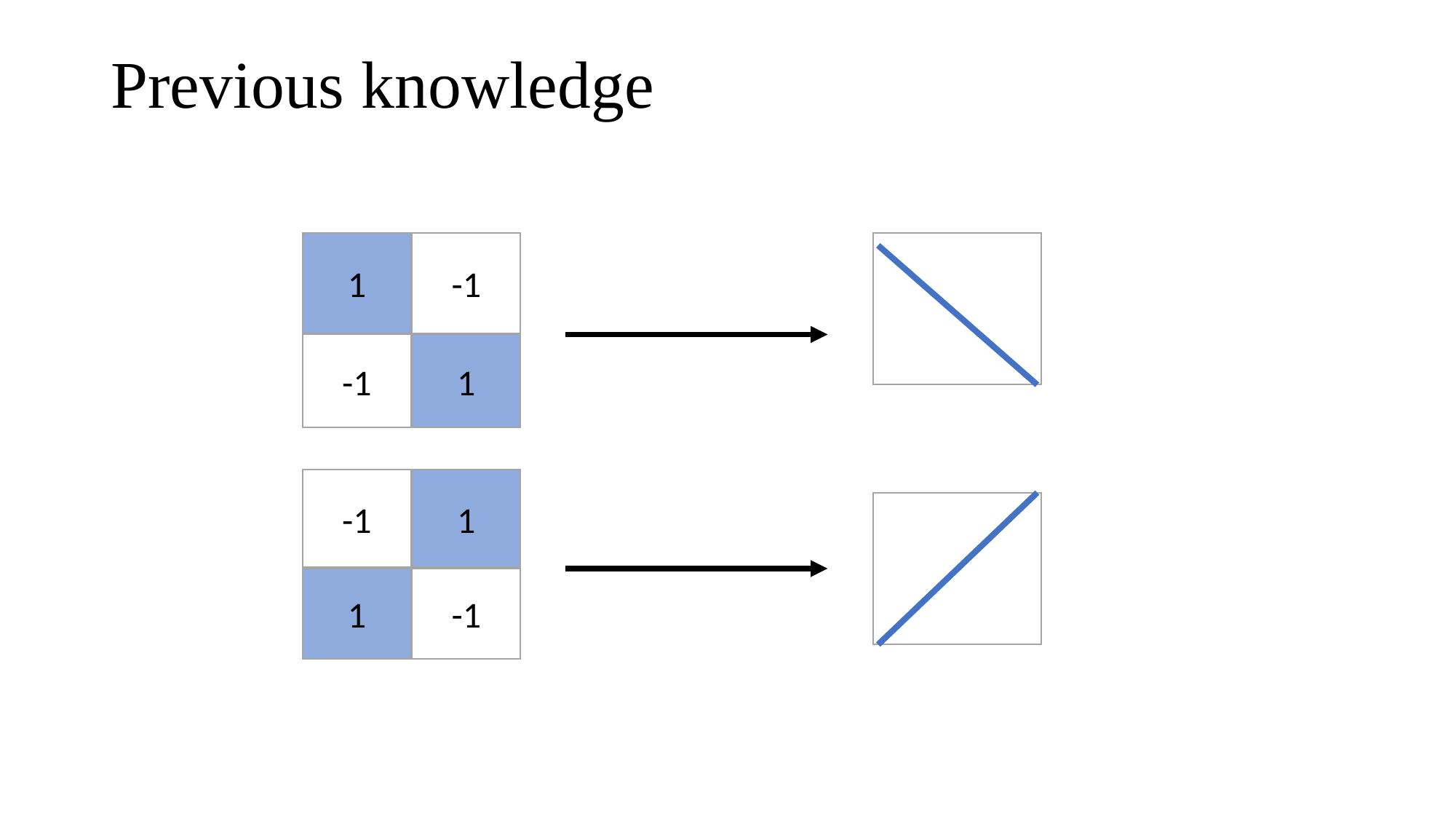

# Previous knowledge
1
-1
-1
1

-1
1
1
-1